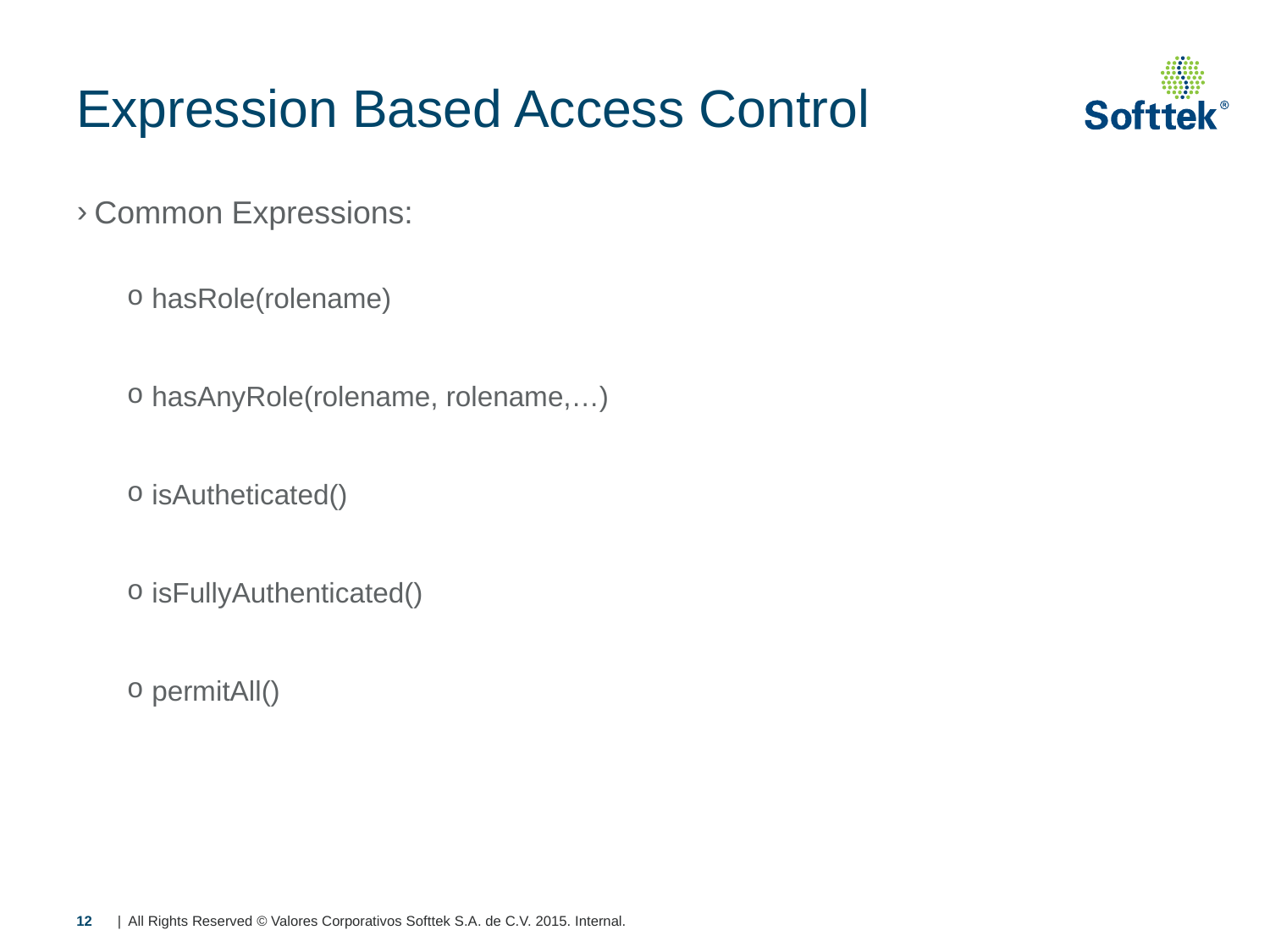

# Expression Based Access Control
Common Expressions:

hasRole(rolename)

hasAnyRole(rolename, rolename,…)

isAutheticated()

isFullyAuthenticated()

permitAll()
12